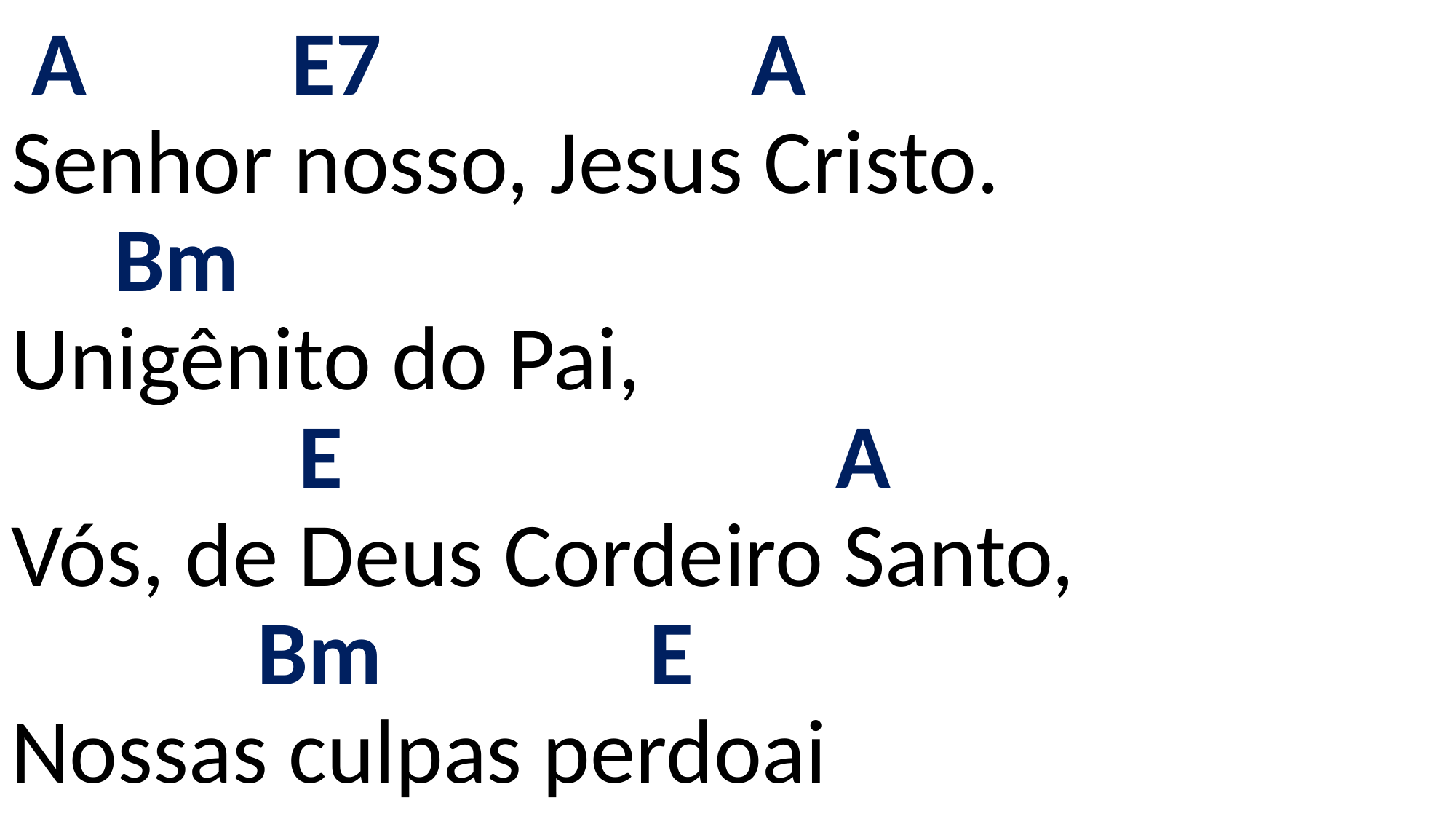

# A          E7                  A Senhor nosso, Jesus Cristo. Bm Unigênito do Pai, E                        A Vós, de Deus Cordeiro Santo, Bm             E Nossas culpas perdoai